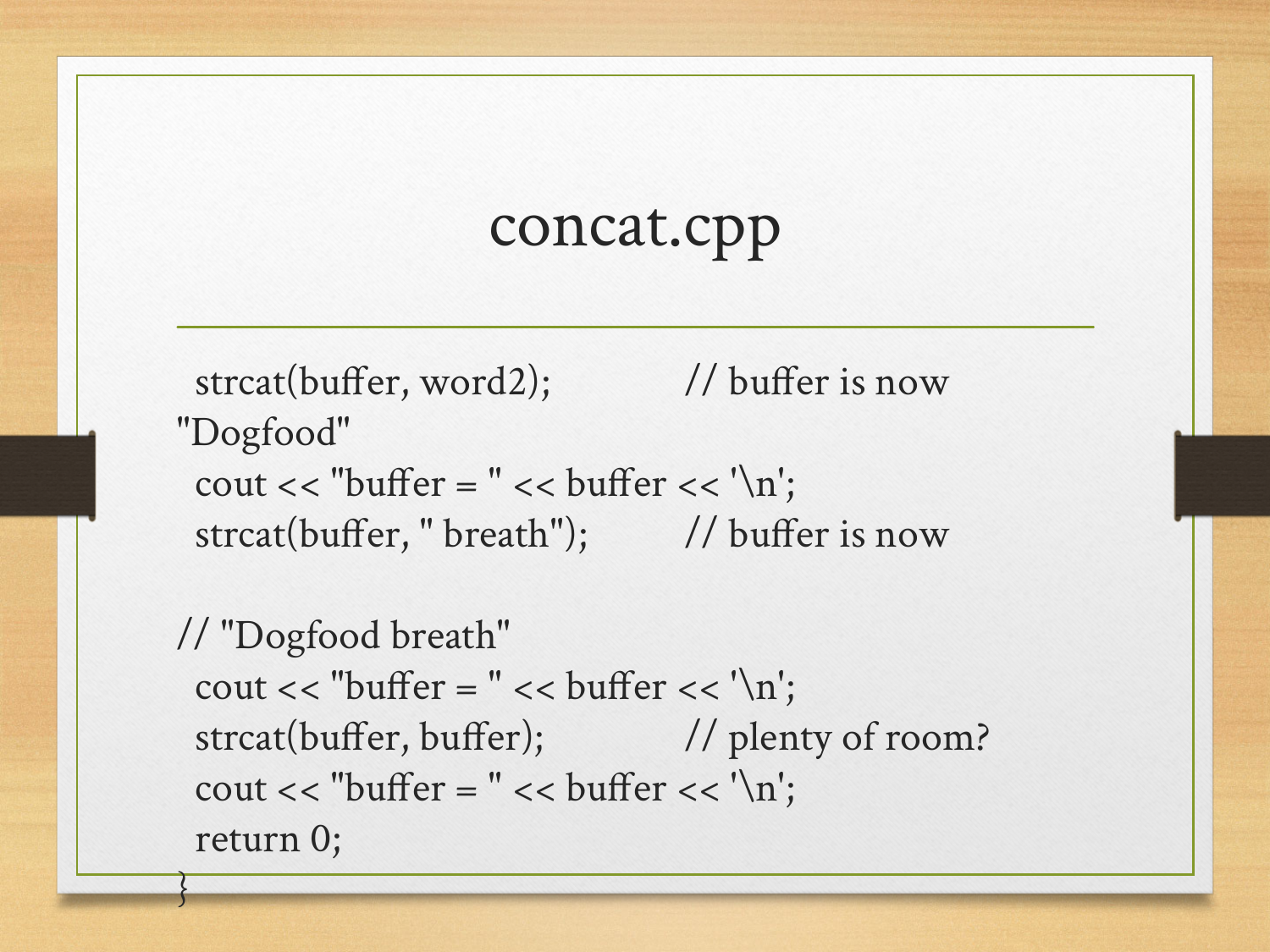

# concat.cpp
  strcat(buffer, word2);		// buffer is now "Dogfood"
  cout << "buffer = " << buffer << '\n';
  strcat(buffer, " breath");	// buffer is now
							// "Dogfood breath"
  cout << "buffer = " << buffer << '\n';
  strcat(buffer, buffer);		// plenty of room?
  cout << "buffer = " << buffer << '\n';
  return 0;
}